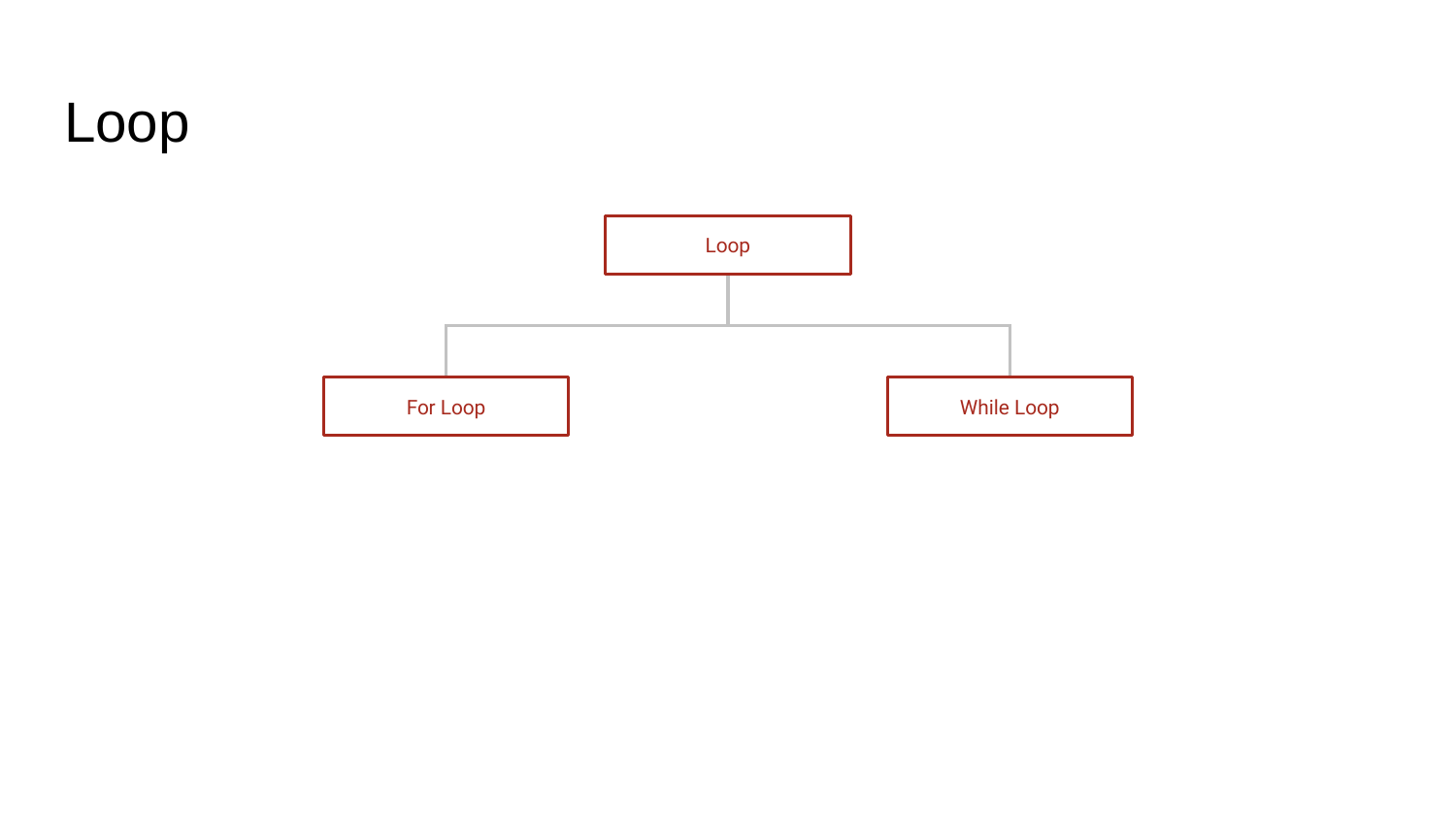

# Loop
Loop
For Loop
While Loop